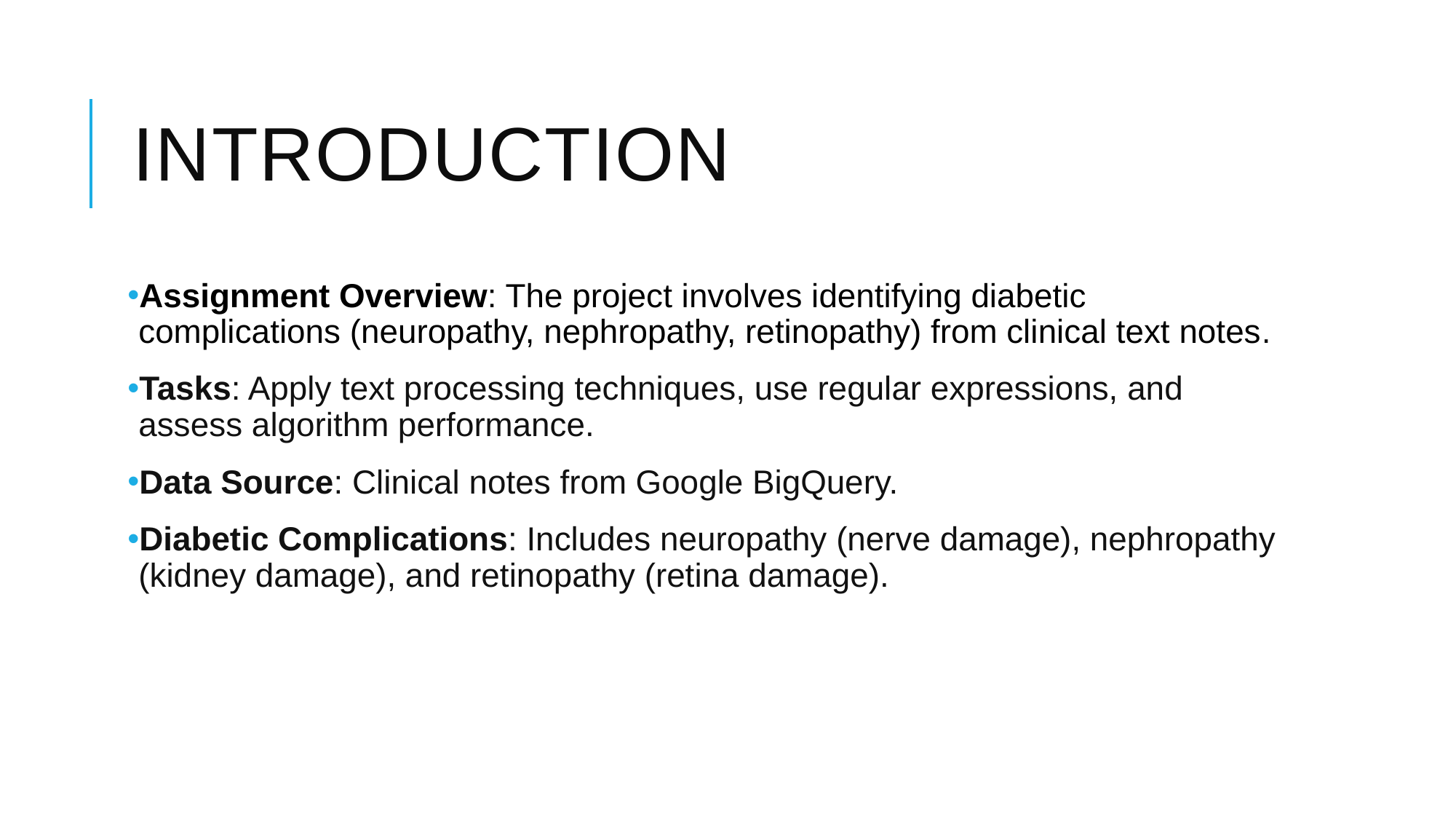

# INTRODUCTION
Assignment Overview: The project involves identifying diabetic complications (neuropathy, nephropathy, retinopathy) from clinical text notes.
Tasks: Apply text processing techniques, use regular expressions, and assess algorithm performance.
Data Source: Clinical notes from Google BigQuery.
Diabetic Complications: Includes neuropathy (nerve damage), nephropathy (kidney damage), and retinopathy (retina damage).